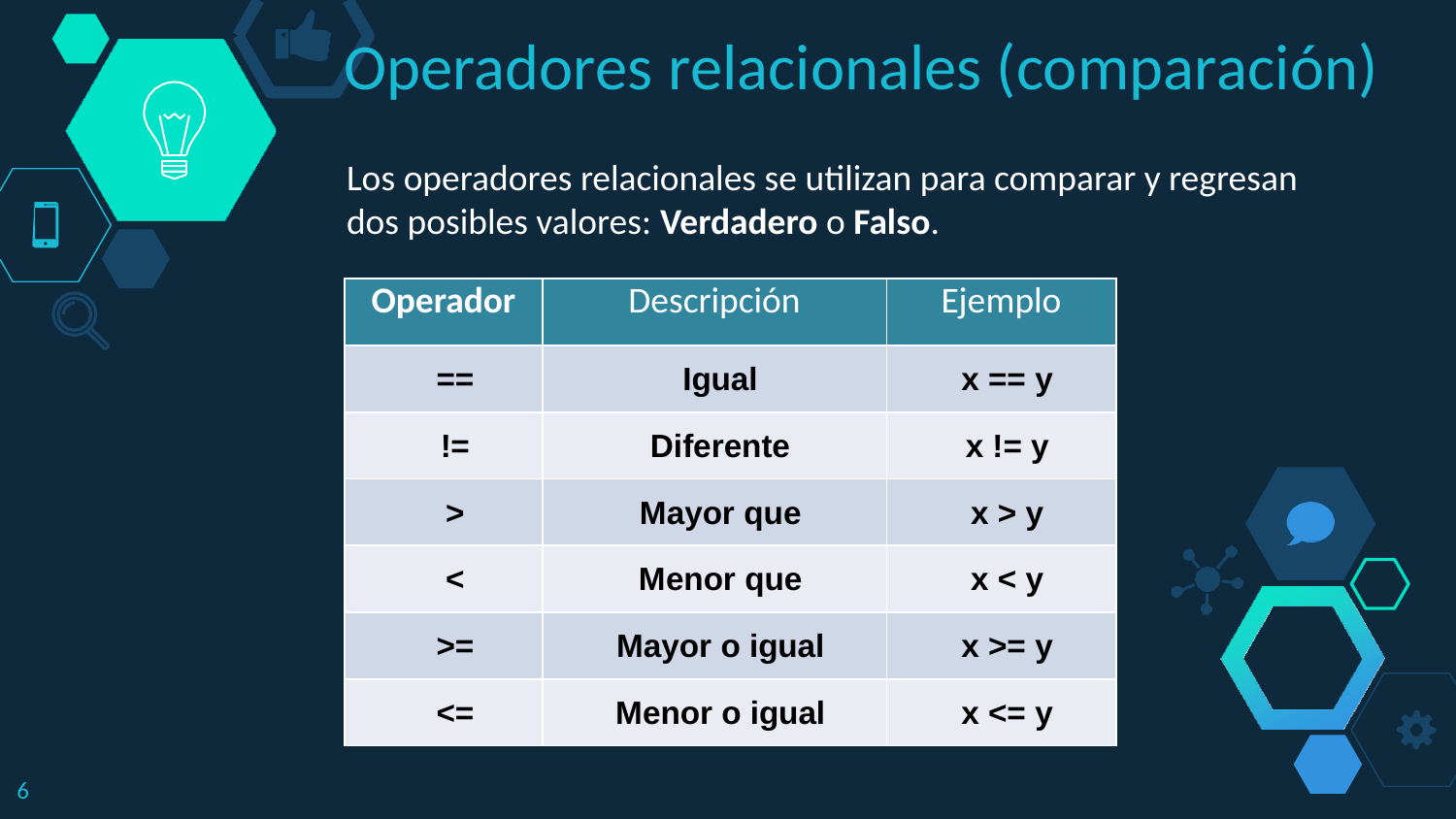

Operadores relacionales (comparación)
Los operadores relacionales se utilizan para comparar y regresan dos posibles valores: Verdadero o Falso.

| Operador | Descripción | Ejemplo |
| --- | --- | --- |
| == | Igual | x == y |
| != | Diferente | x != y |
| > | Mayor que | x > y |
| < | Menor que | x < y |
| >= | Mayor o igual | x >= y |
| <= | Menor o igual | x <= y |
6